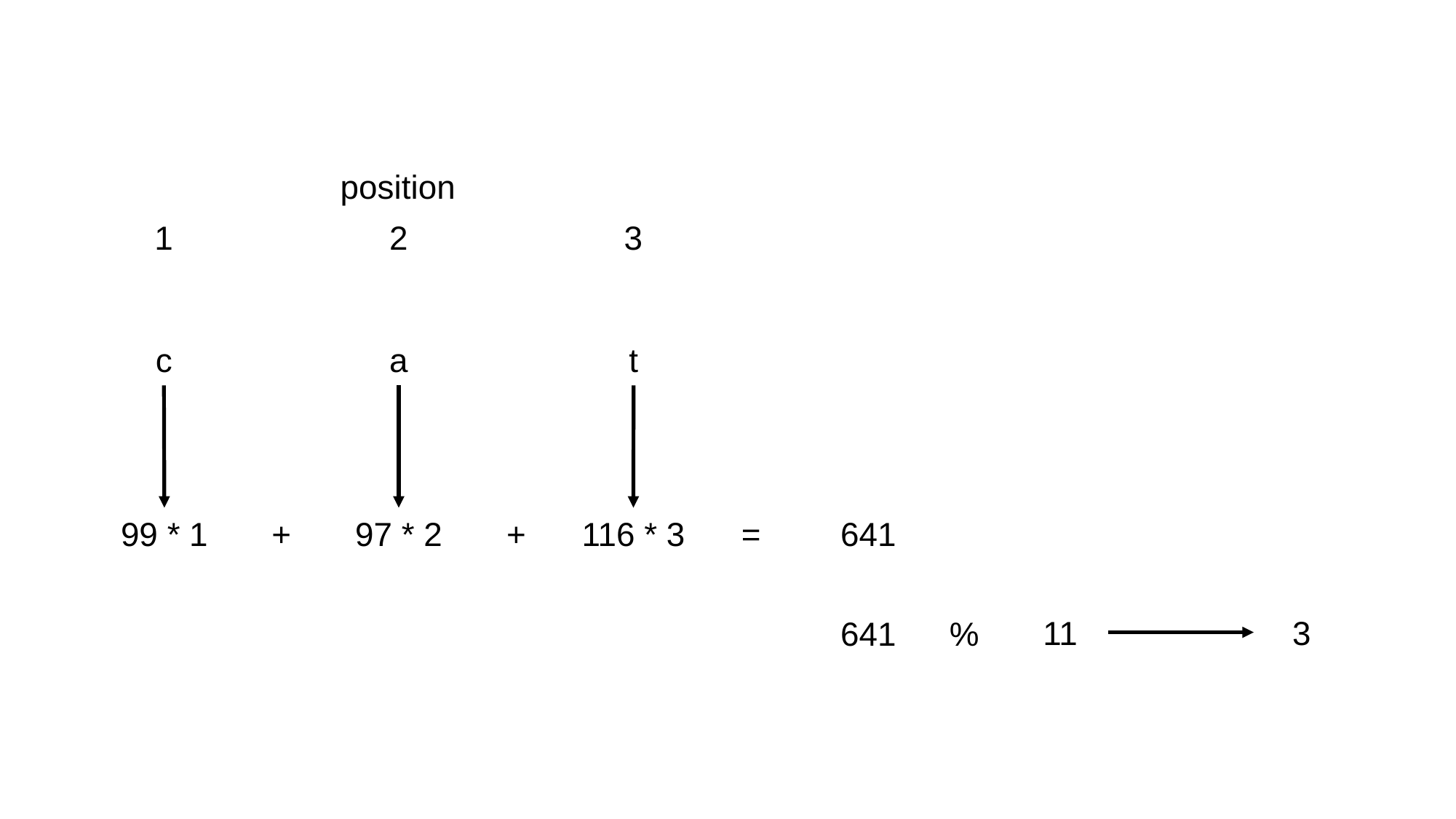

position
3
1
2
c
a
t
97 * 2
116 * 3
=
641
+
99 * 1
+
11
3
641
%